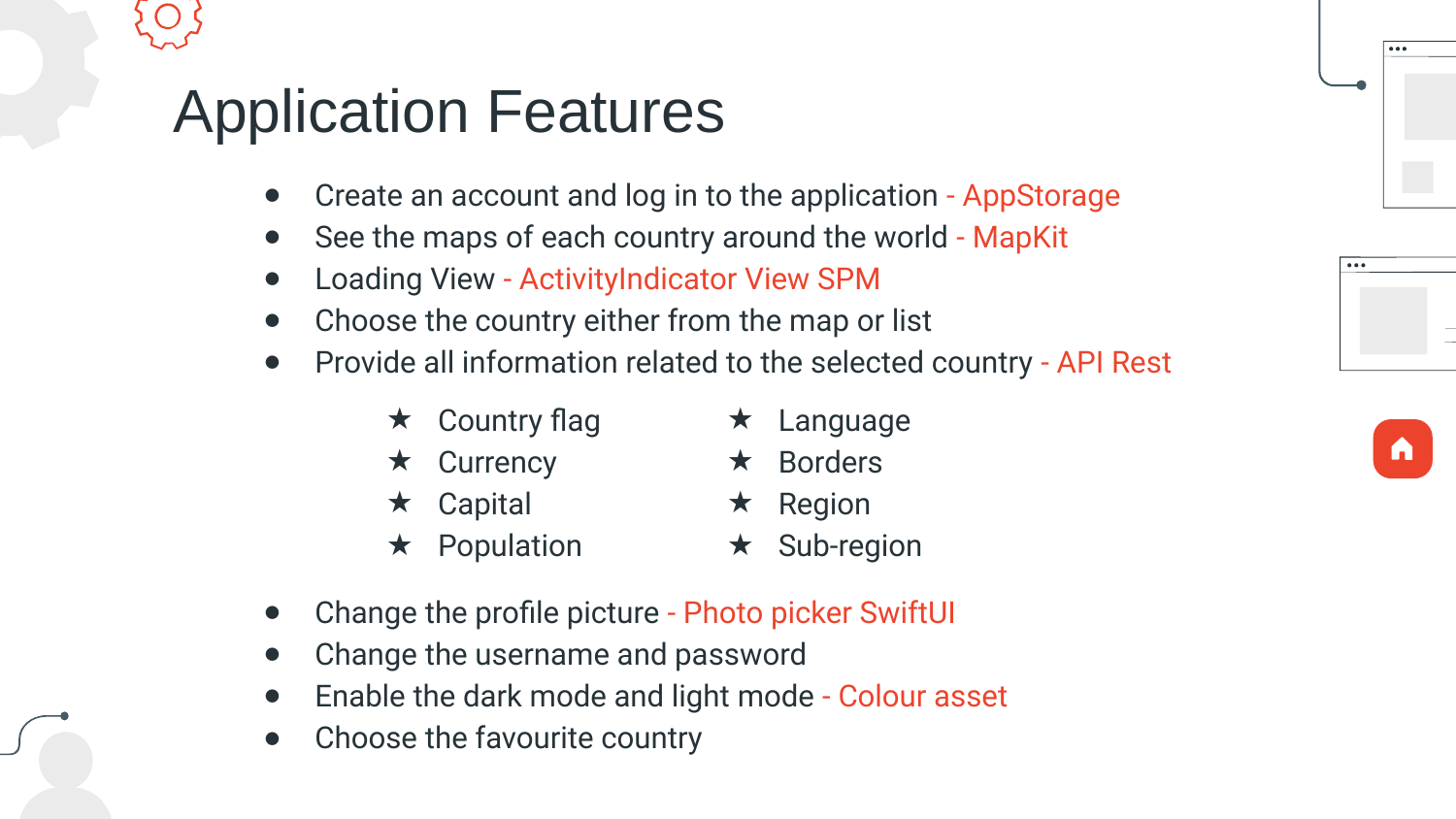

# Application Features
Create an account and log in to the application - AppStorage
See the maps of each country around the world - MapKit
Loading View - ActivityIndicator View SPM
Choose the country either from the map or list
Provide all information related to the selected country - API Rest

Change the profile picture - Photo picker SwiftUI
Change the username and password
Enable the dark mode and light mode - Colour asset
Choose the favourite country
Country flag
Currency
Capital
Population
Language
Borders
Region
Sub-region